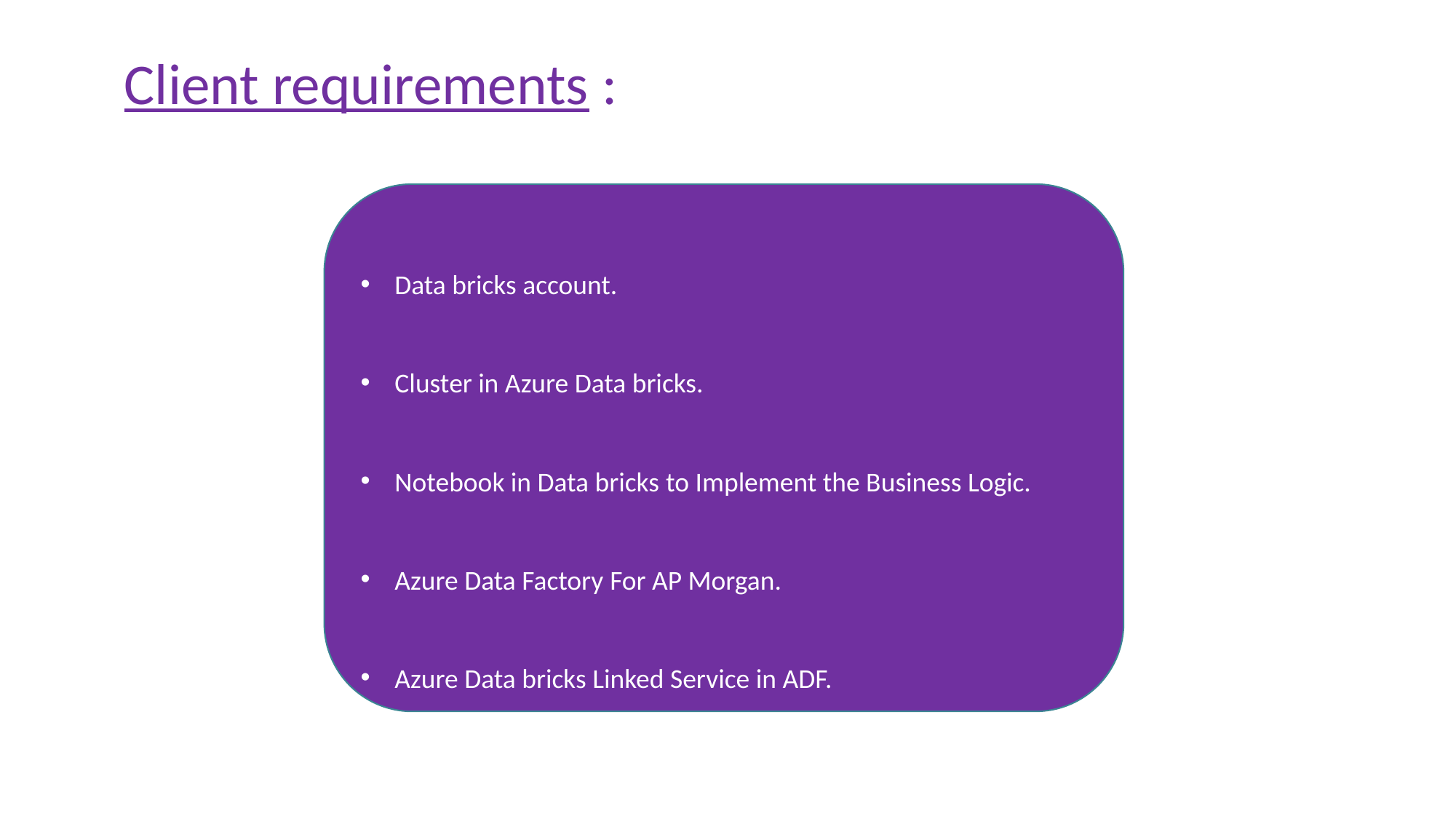

Client requirements :
Data bricks account.
Cluster in Azure Data bricks.
Notebook in Data bricks to Implement the Business Logic.
Azure Data Factory For AP Morgan.
Azure Data bricks Linked Service in ADF.